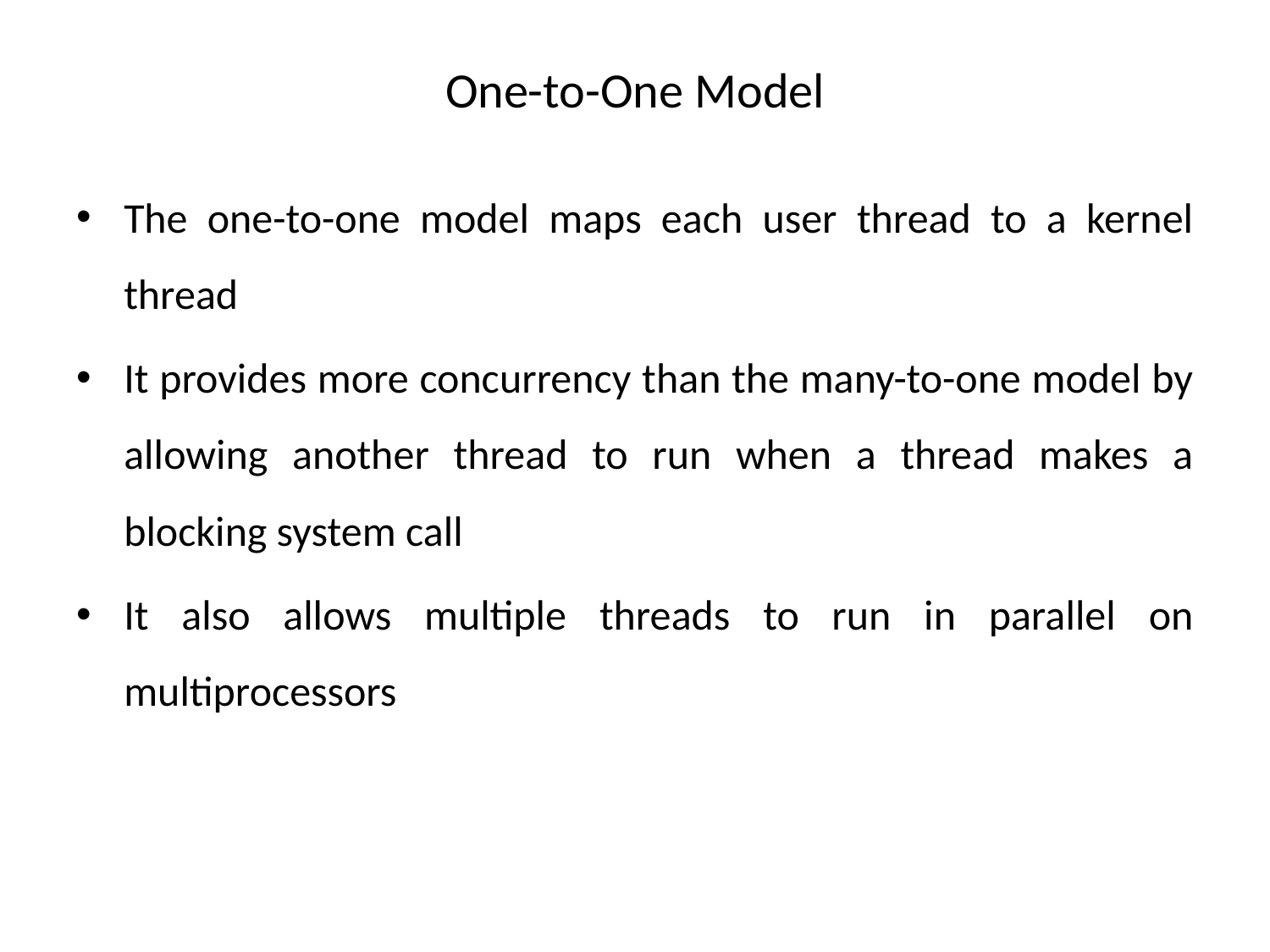

# One-to-One Model
The one-to-one model maps each user thread to a kernel thread
It provides more concurrency than the many-to-one model by allowing another thread to run when a thread makes a blocking system call
It also allows multiple threads to run in parallel on multiprocessors